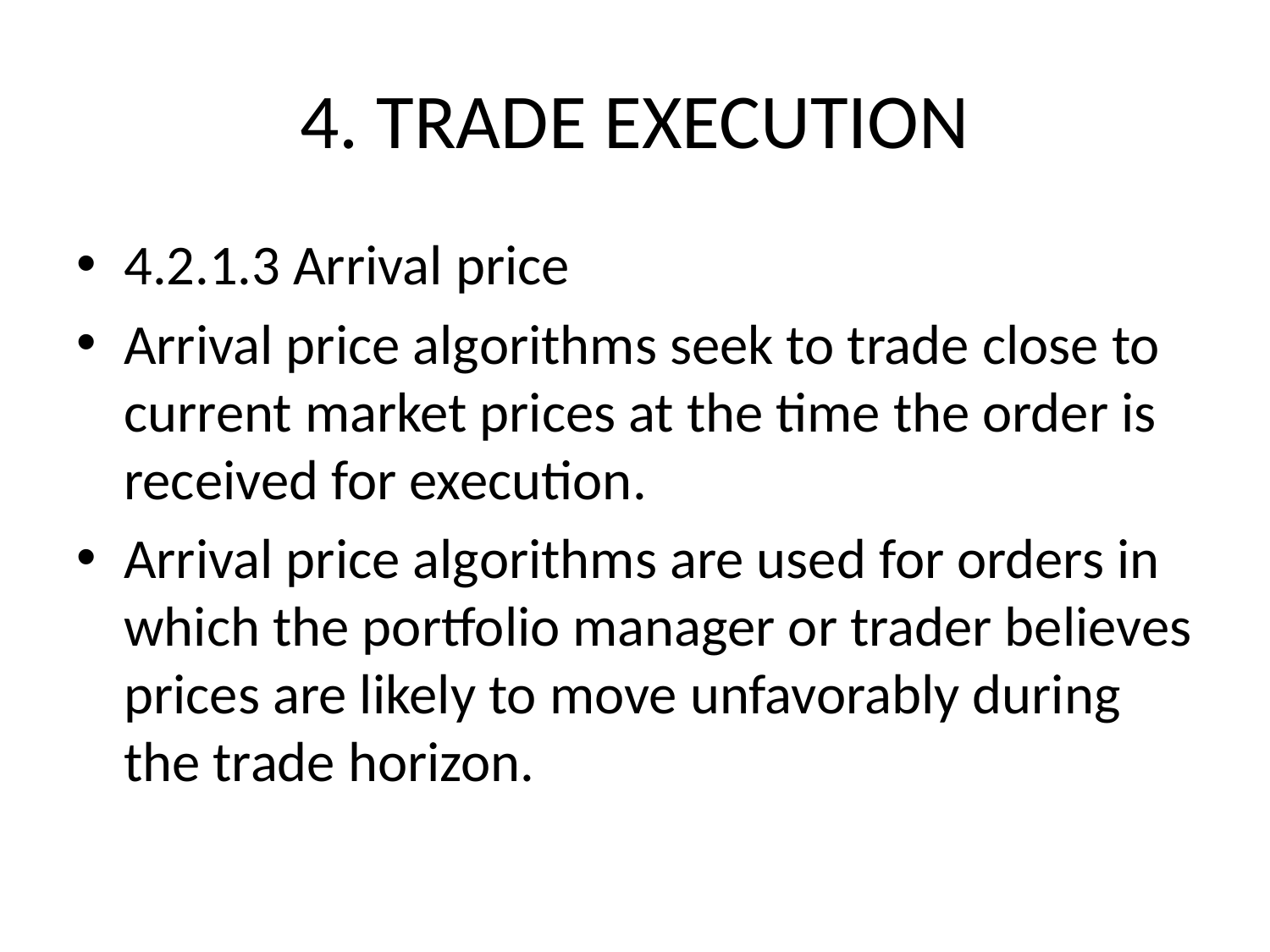

# 4. TRADE EXECUTION
4.2.1.3 Arrival price
Arrival price algorithms seek to trade close to current market prices at the time the order is received for execution.
Arrival price algorithms are used for orders in which the portfolio manager or trader believes prices are likely to move unfavorably during the trade horizon.